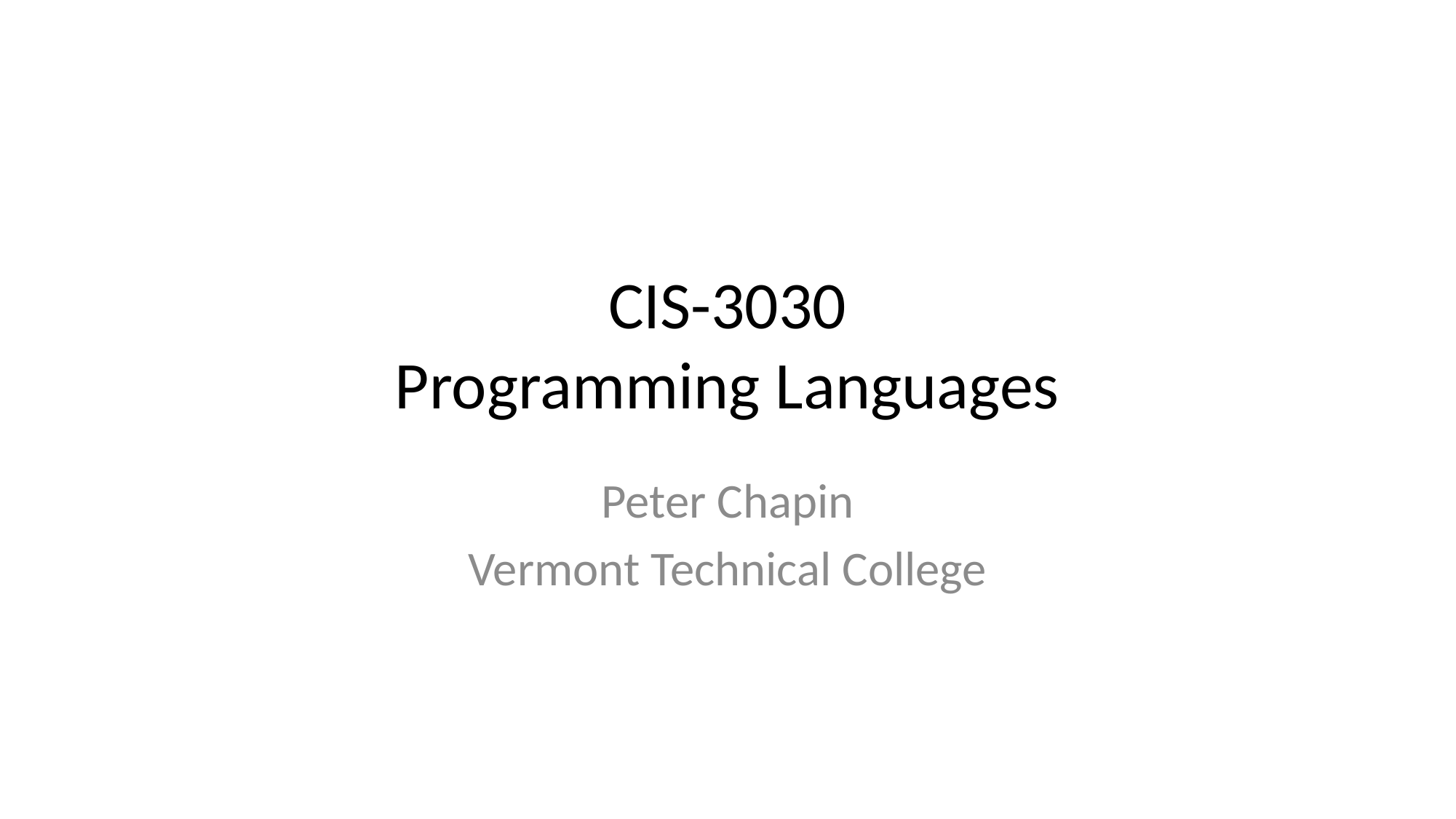

# CIS-3030 Programming Languages
Peter Chapin
Vermont Technical College